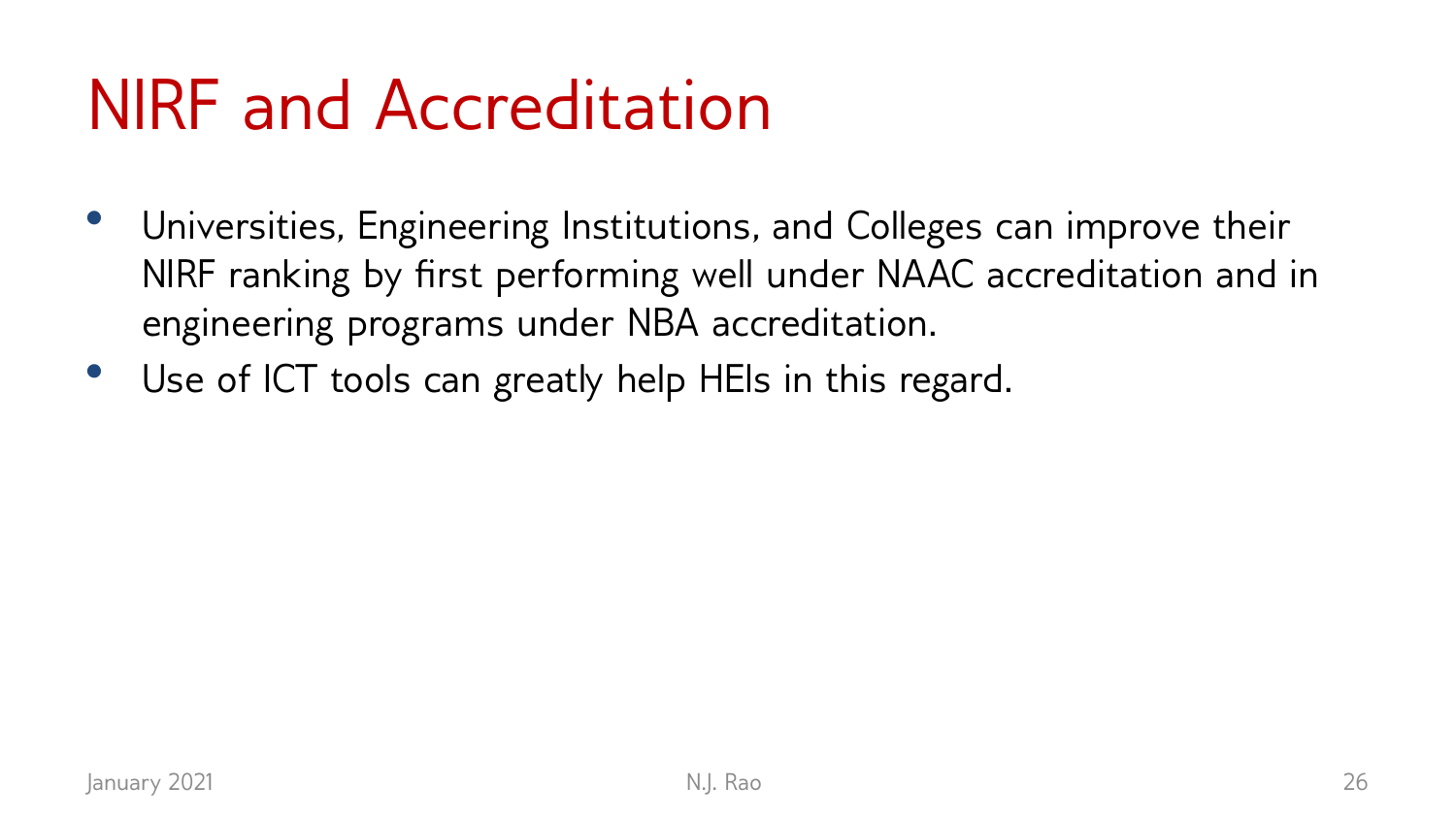

# NIRF and Accreditation
Universities, Engineering Institutions, and Colleges can improve their NIRF ranking by first performing well under NAAC accreditation and in engineering programs under NBA accreditation.
Use of ICT tools can greatly help HEIs in this regard.
January 2021
N.J. Rao
26